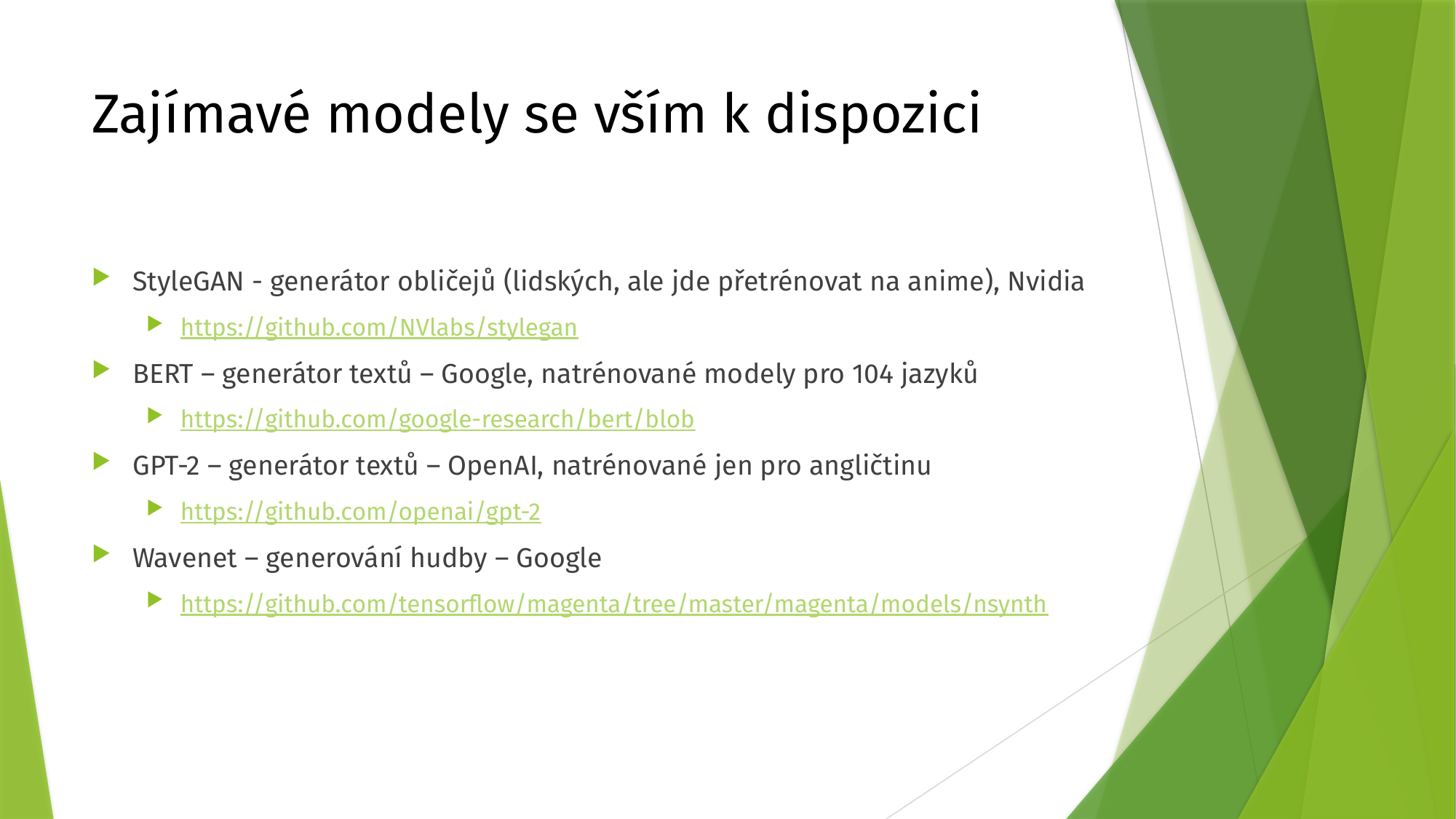

# Zajímavé modely se vším k dispozici
StyleGAN - generátor obličejů (lidských, ale jde přetrénovat na anime), Nvidia
https://github.com/NVlabs/stylegan
BERT – generátor textů – Google, natrénované modely pro 104 jazyků
https://github.com/google-research/bert/blob
GPT-2 – generátor textů – OpenAI, natrénované jen pro angličtinu
https://github.com/openai/gpt-2
Wavenet – generování hudby – Google
https://github.com/tensorflow/magenta/tree/master/magenta/models/nsynth